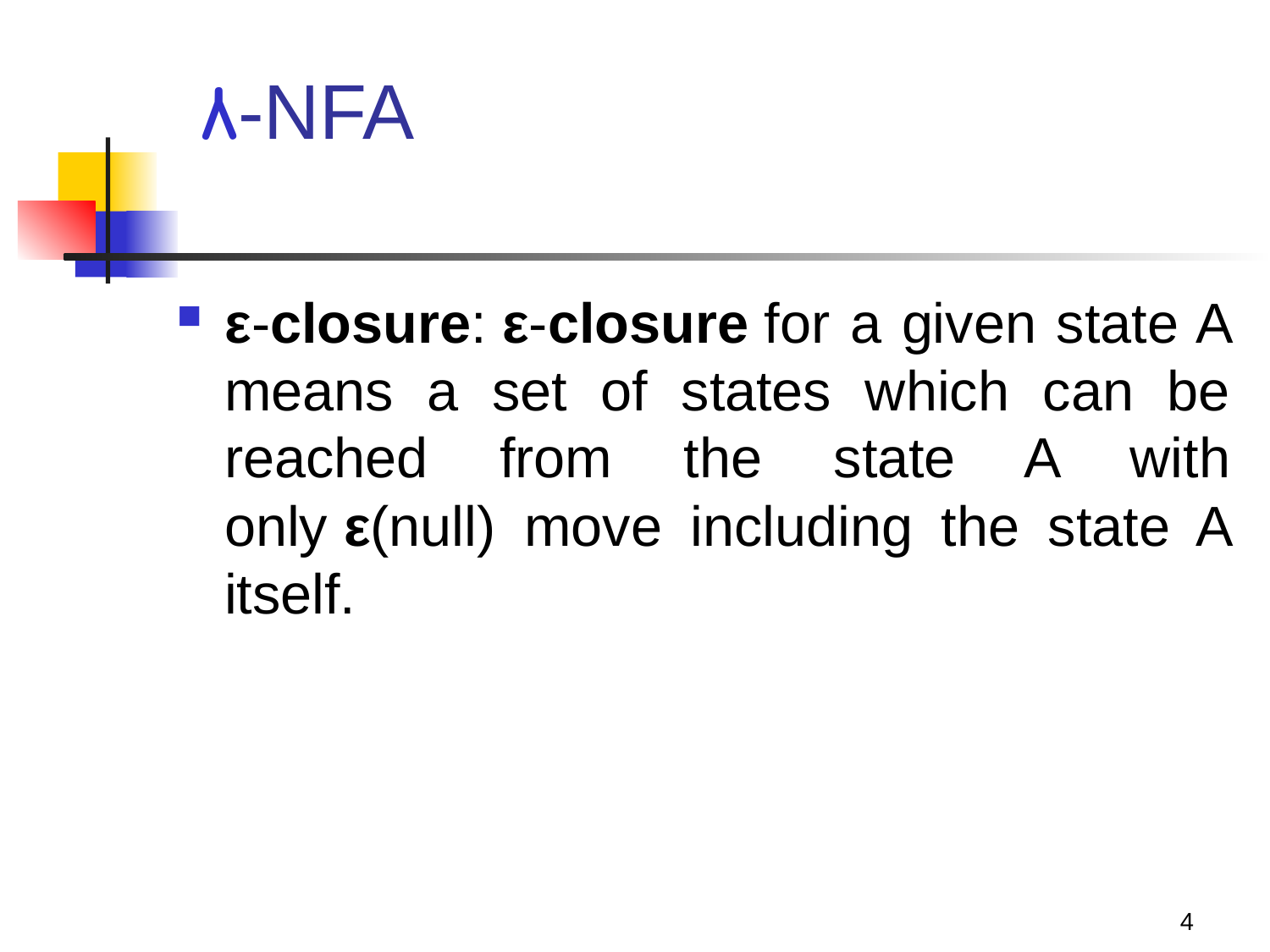

# λ-NFA
ε-closure: ε-closure for a given state A means a set of states which can be reached from the state A with only ε(null) move including the state A itself.
4